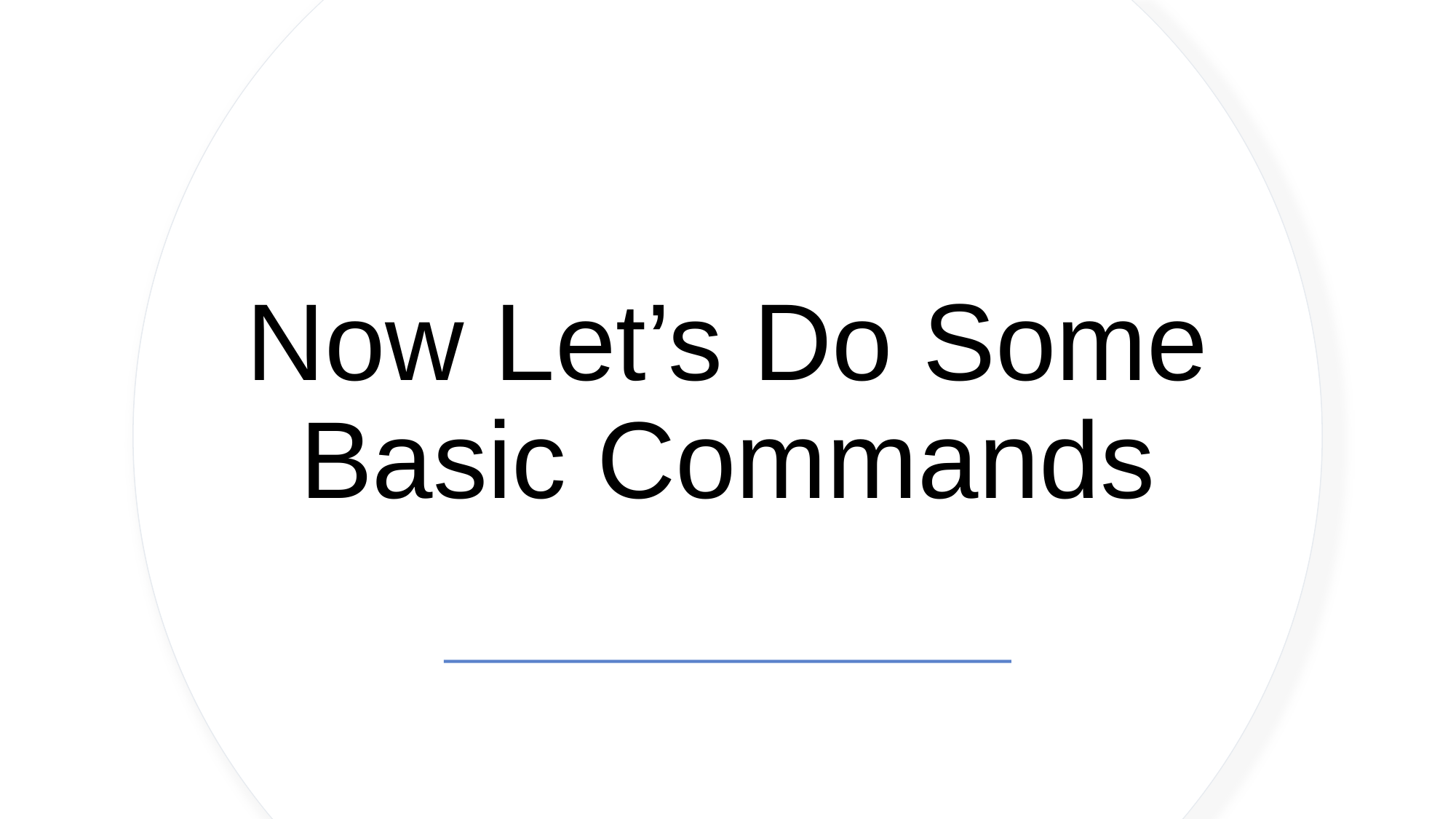

# Now Let’s Do Some Basic Commands